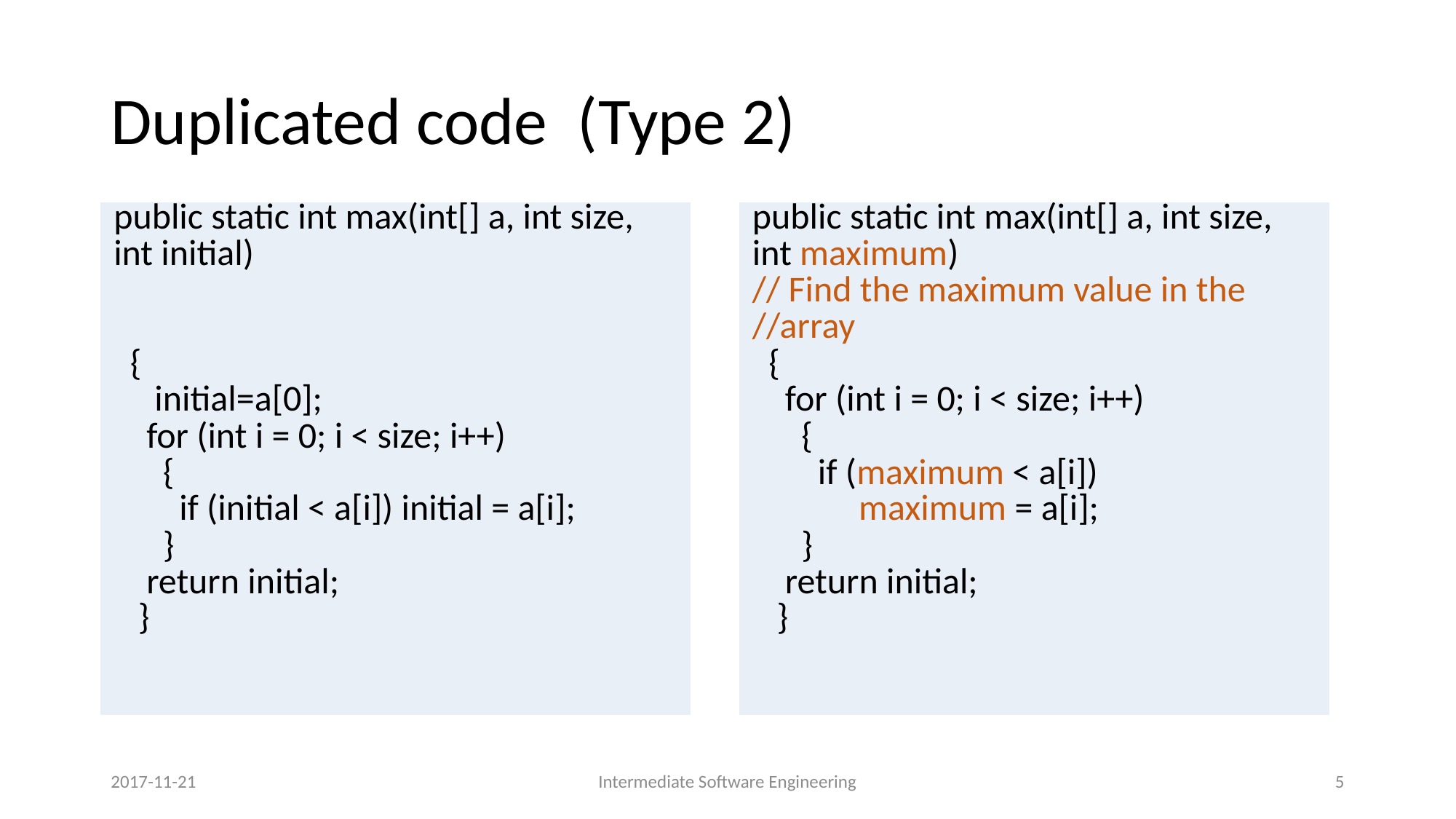

# Duplicated code  (Type 2)
| public static int max(int[] a, int size, int initial) { initial=a[0]; for (int i = 0; i < size; i++) { if (initial < a[i]) initial = a[i]; } return initial; } |
| --- |
| public static int max(int[] a, int size, int maximum) // Find the maximum value in the //array { for (int i = 0; i < size; i++) { if (maximum < a[i]) maximum = a[i]; } return initial; } |
| --- |
2017-11-21
Intermediate Software Engineering
5